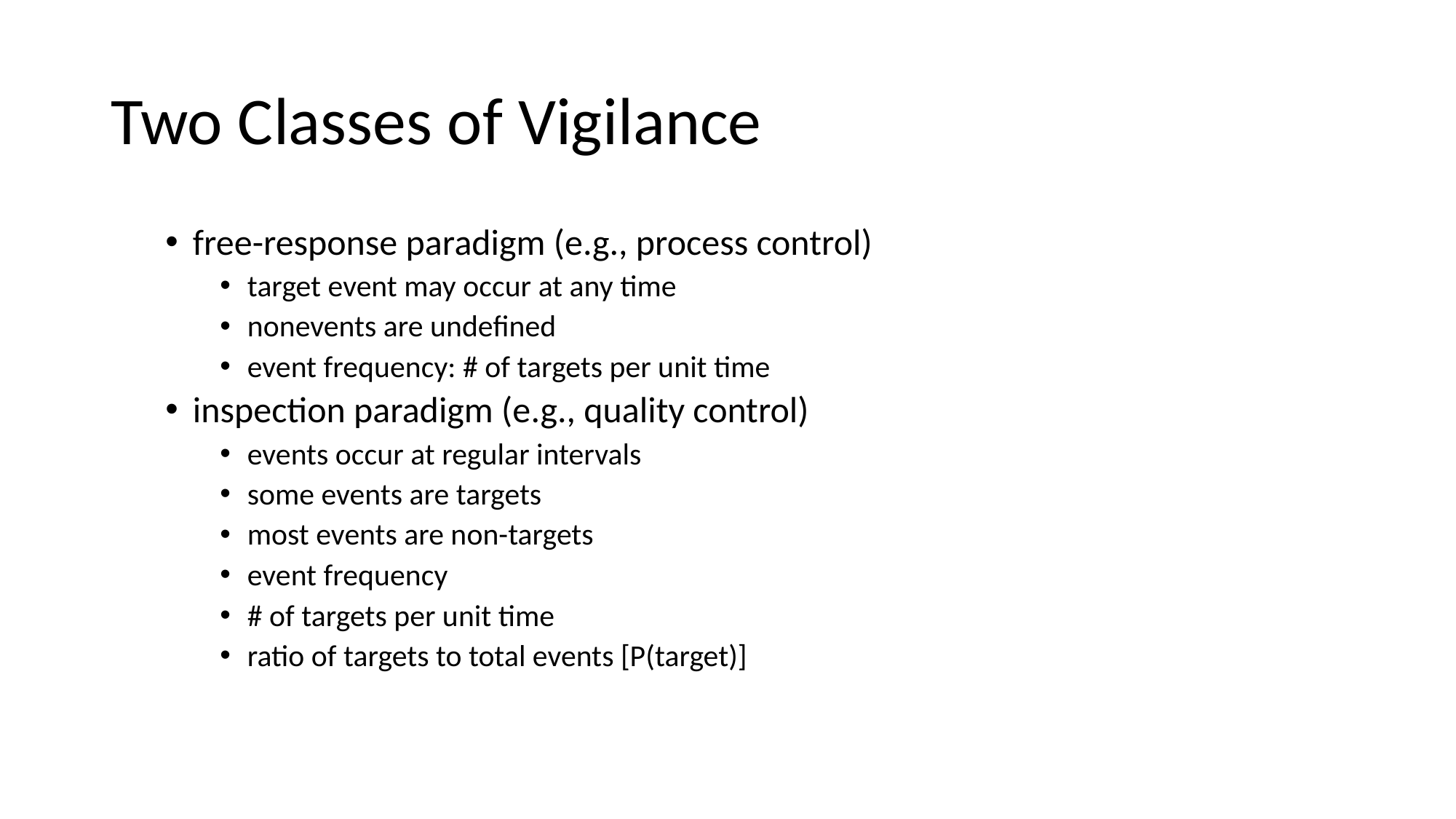

# Two Classes of Vigilance
free-response paradigm (e.g., process control)
target event may occur at any time
nonevents are undefined
event frequency: # of targets per unit time
inspection paradigm (e.g., quality control)
events occur at regular intervals
some events are targets
most events are non-targets
event frequency
# of targets per unit time
ratio of targets to total events [P(target)]